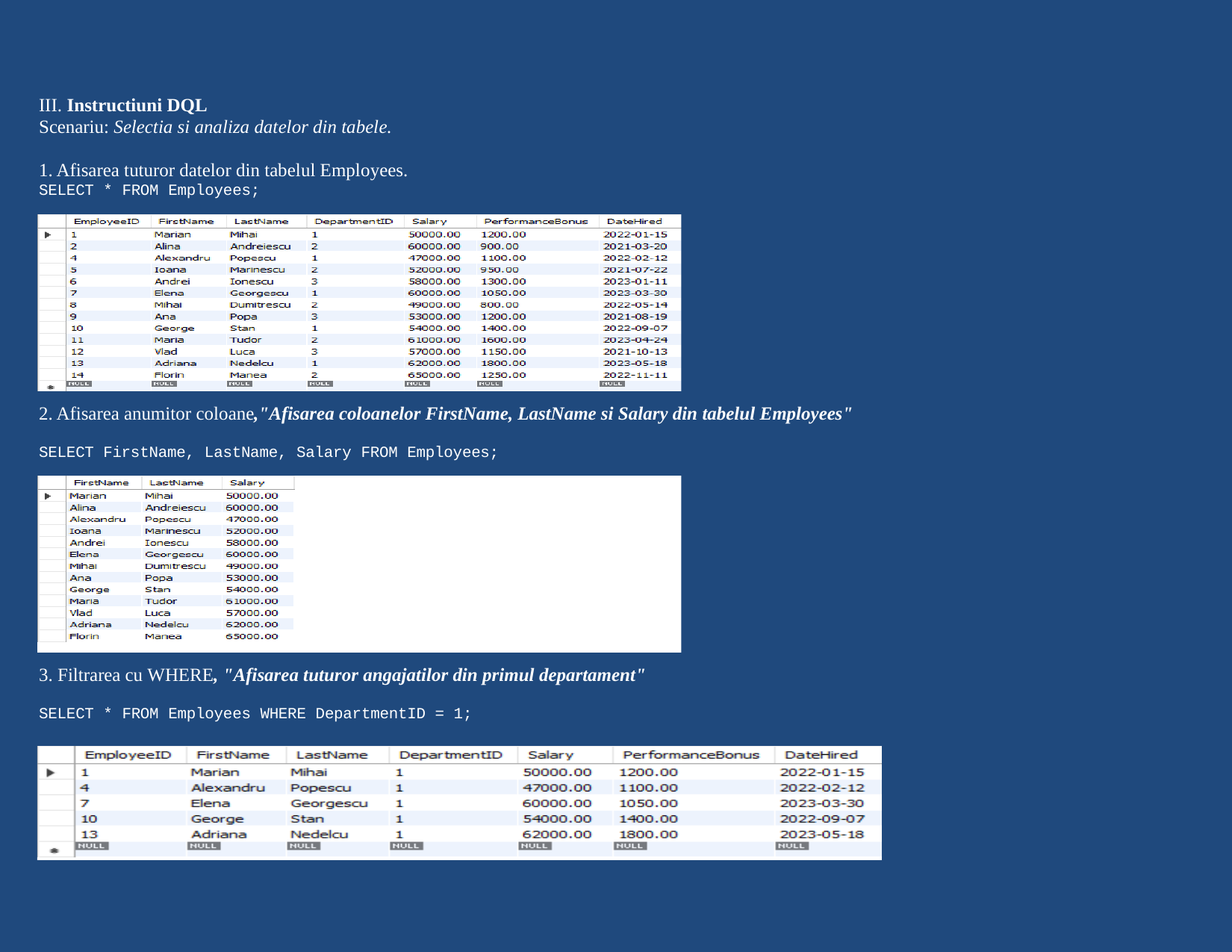

III. Instructiuni DQL
Scenariu: Selectia si analiza datelor din tabele.

1. Afisarea tuturor datelor din tabelul Employees.
SELECT  *  FROM  Employees;

2. Afisarea anumitor coloane,"Afisarea coloanelor FirstName, LastName si Salary din tabelul Employees"

SELECT  FirstName,  LastName,  Salary  FROM  Employees;

3. Filtrarea cu WHERE, "Afisarea tuturor angajatilor din primul departament"

SELECT  *  FROM  Employees  WHERE  DepartmentID  =  1;